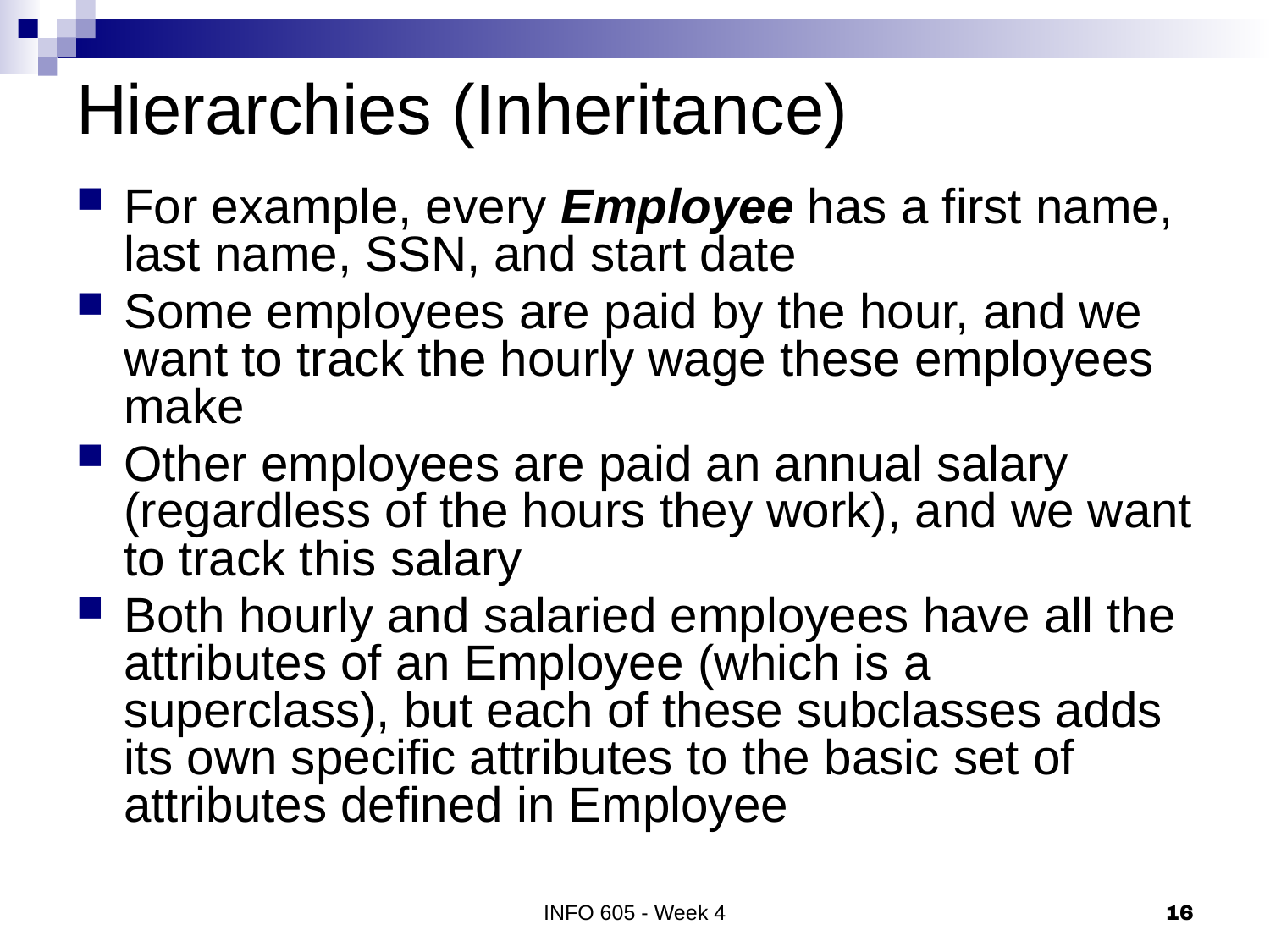

# Hierarchies (Inheritance)
For example, every Employee has a first name, last name, SSN, and start date
Some employees are paid by the hour, and we want to track the hourly wage these employees make
Other employees are paid an annual salary (regardless of the hours they work), and we want to track this salary
Both hourly and salaried employees have all the attributes of an Employee (which is a superclass), but each of these subclasses adds its own specific attributes to the basic set of attributes defined in Employee
INFO 605 - Week 4
16